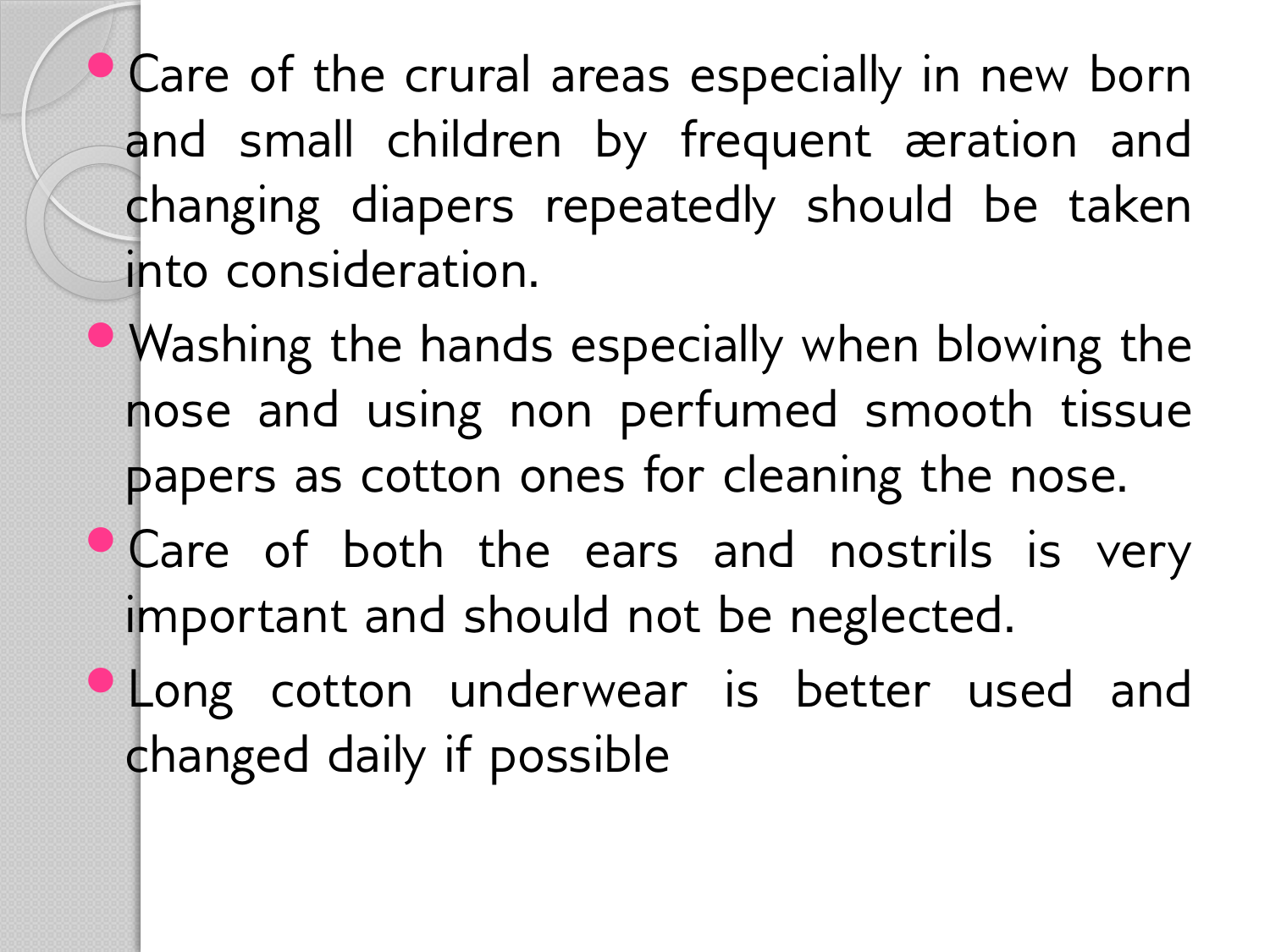

Care of the crural areas especially in new born and small children by frequent aeration and changing diapers repeatedly should be taken into consideration.
Washing the hands especially when blowing the nose and using non perfumed smooth tissue papers as cotton ones for cleaning the nose.
Care of both the ears and nostrils is very important and should not be neglected.
Long cotton underwear is better used and changed daily if possible